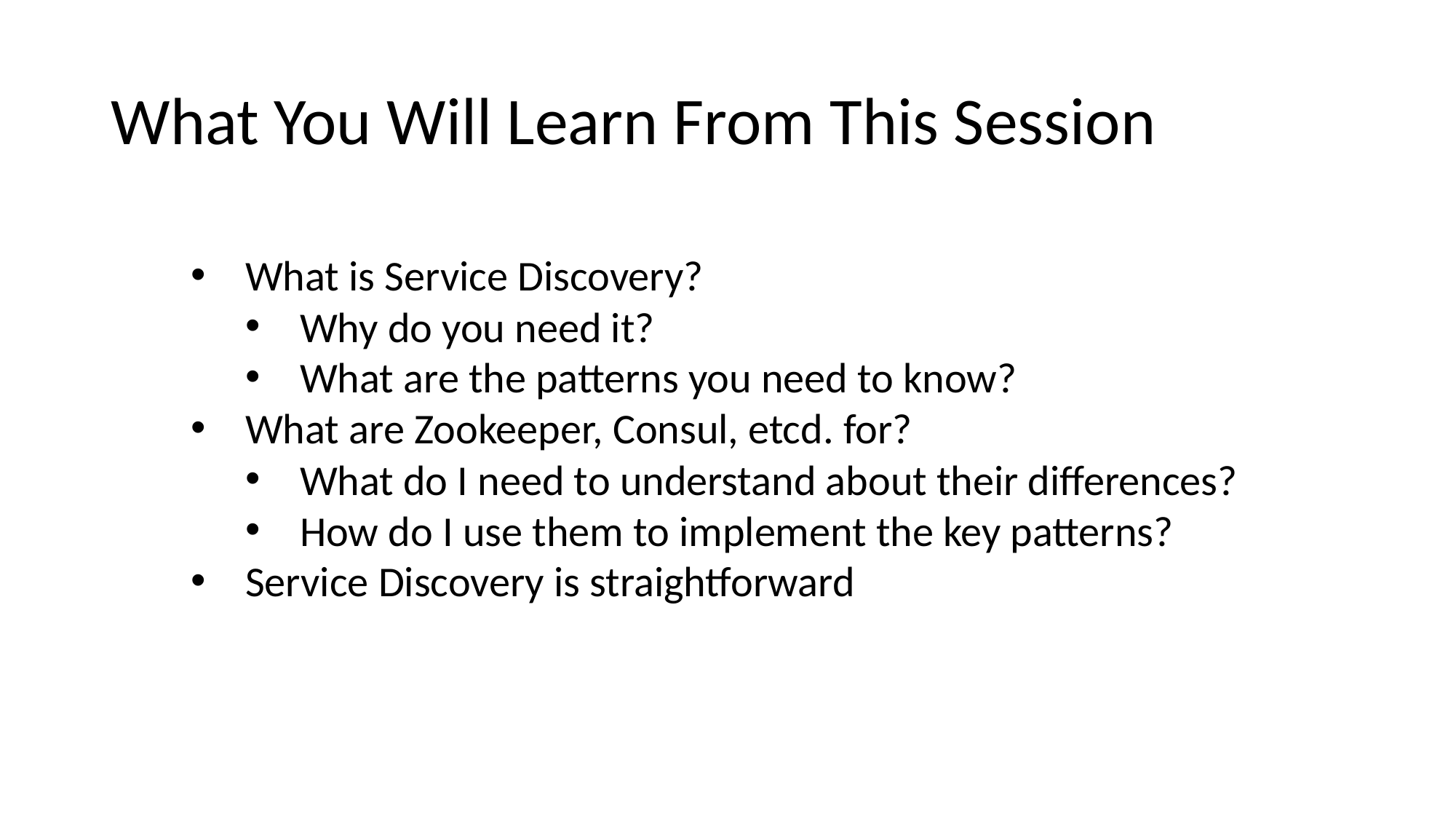

# What You Will Learn From This Session
What is Service Discovery?
Why do you need it?
What are the patterns you need to know?
What are Zookeeper, Consul, etcd. for?
What do I need to understand about their differences?
How do I use them to implement the key patterns?
Service Discovery is straightforward